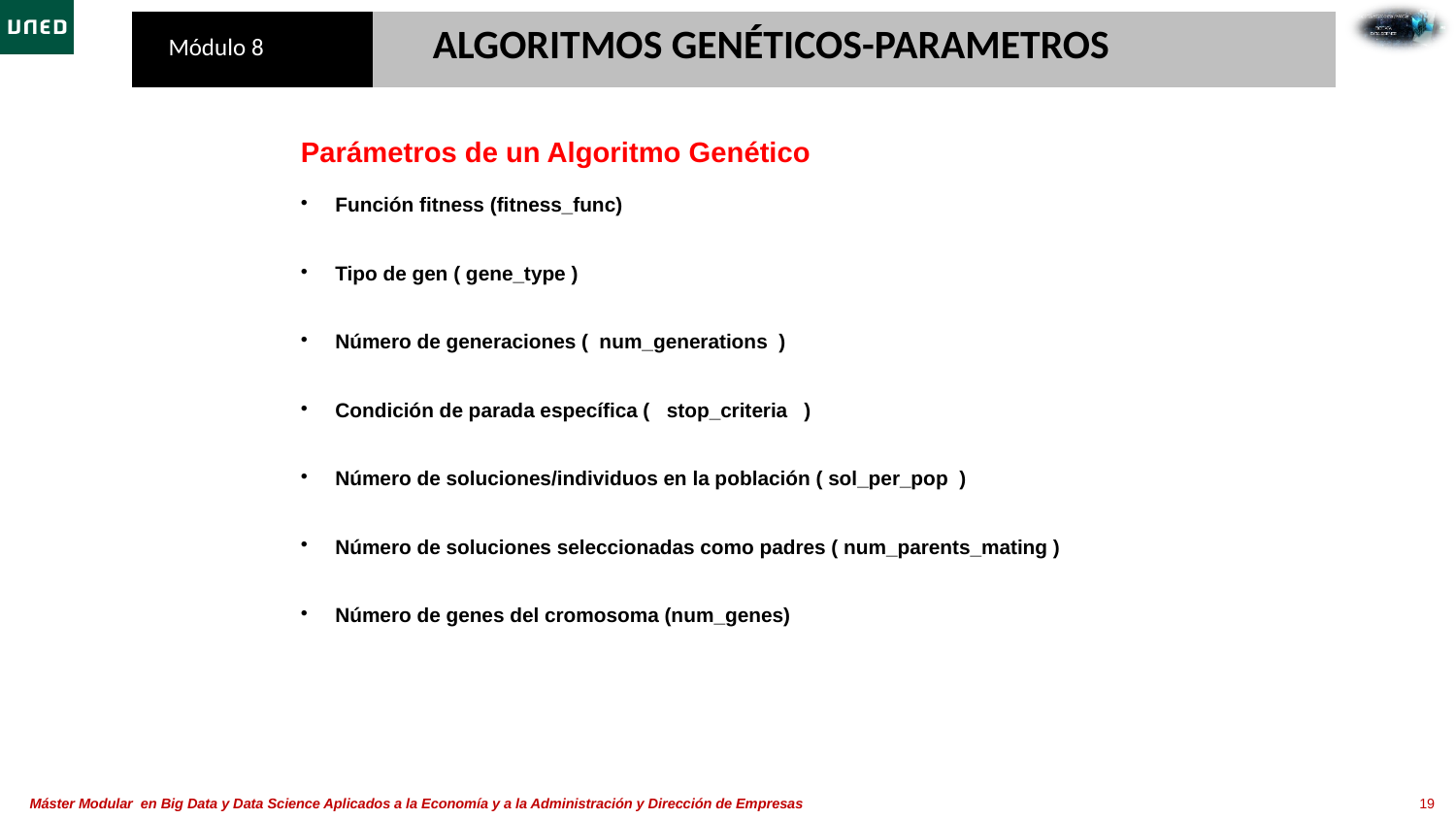

ALGORITMOS GENÉTICOS​-PARAMETROS

Parámetros de un Algoritmo Genético
Función fitness (fitness_func)
Tipo de gen ( gene_type )
Número de generaciones (  num_generations  )
Condición de parada específica (   stop_criteria   )
Número de soluciones/individuos en la población ( sol_per_pop  )
Número de soluciones seleccionadas como padres ( num_parents_mating )
Número de genes del cromosoma (num_genes)